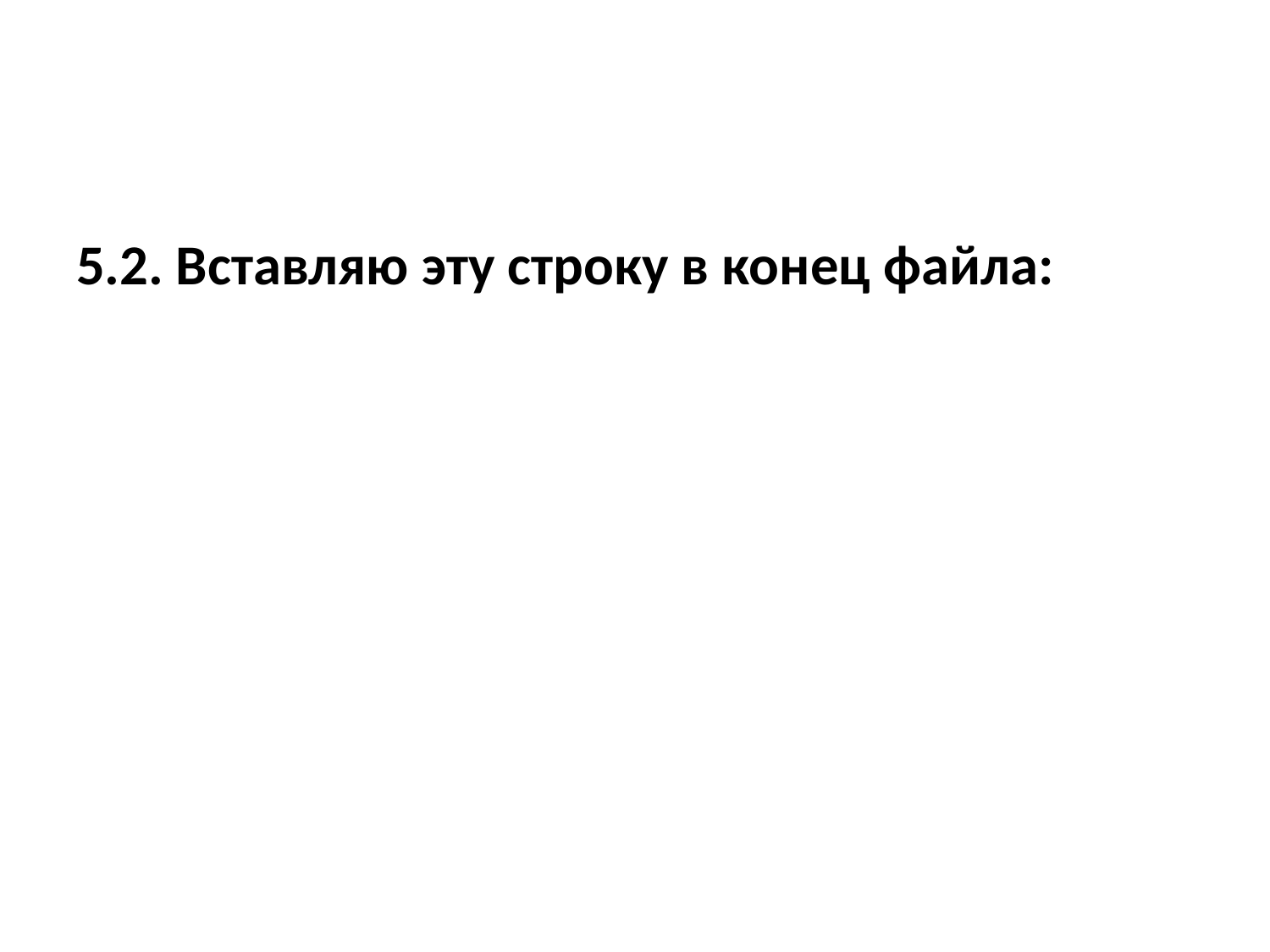

5.2. Вставляю эту строку в конец файла: